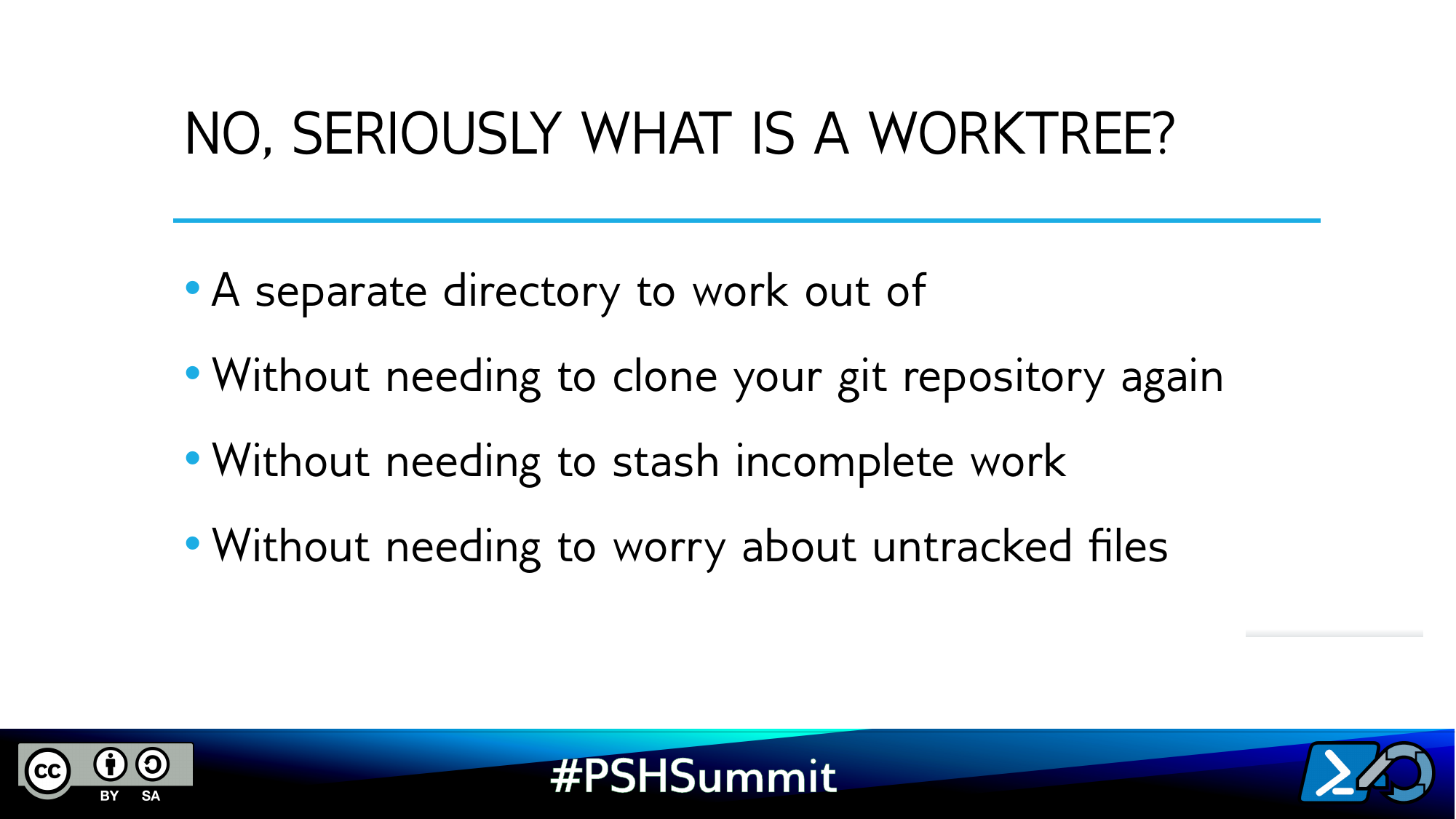

# No, seriously What is a worktree?
A separate directory to work out of
Without needing to clone your git repository again
Without needing to stash incomplete work
Without needing to worry about untracked files